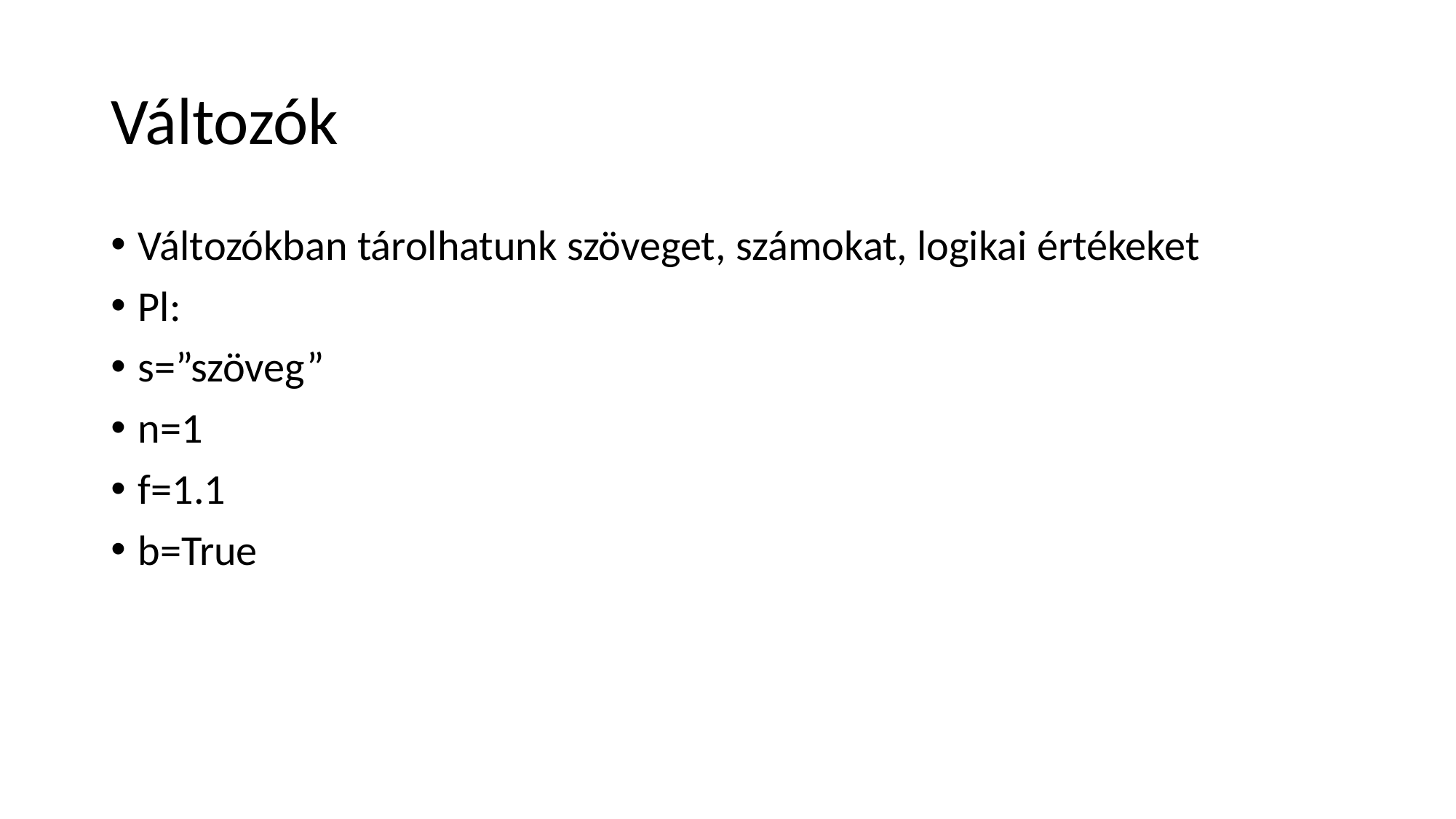

# Változók
Változókban tárolhatunk szöveget, számokat, logikai értékeket
Pl:
s=”szöveg”
n=1
f=1.1
b=True